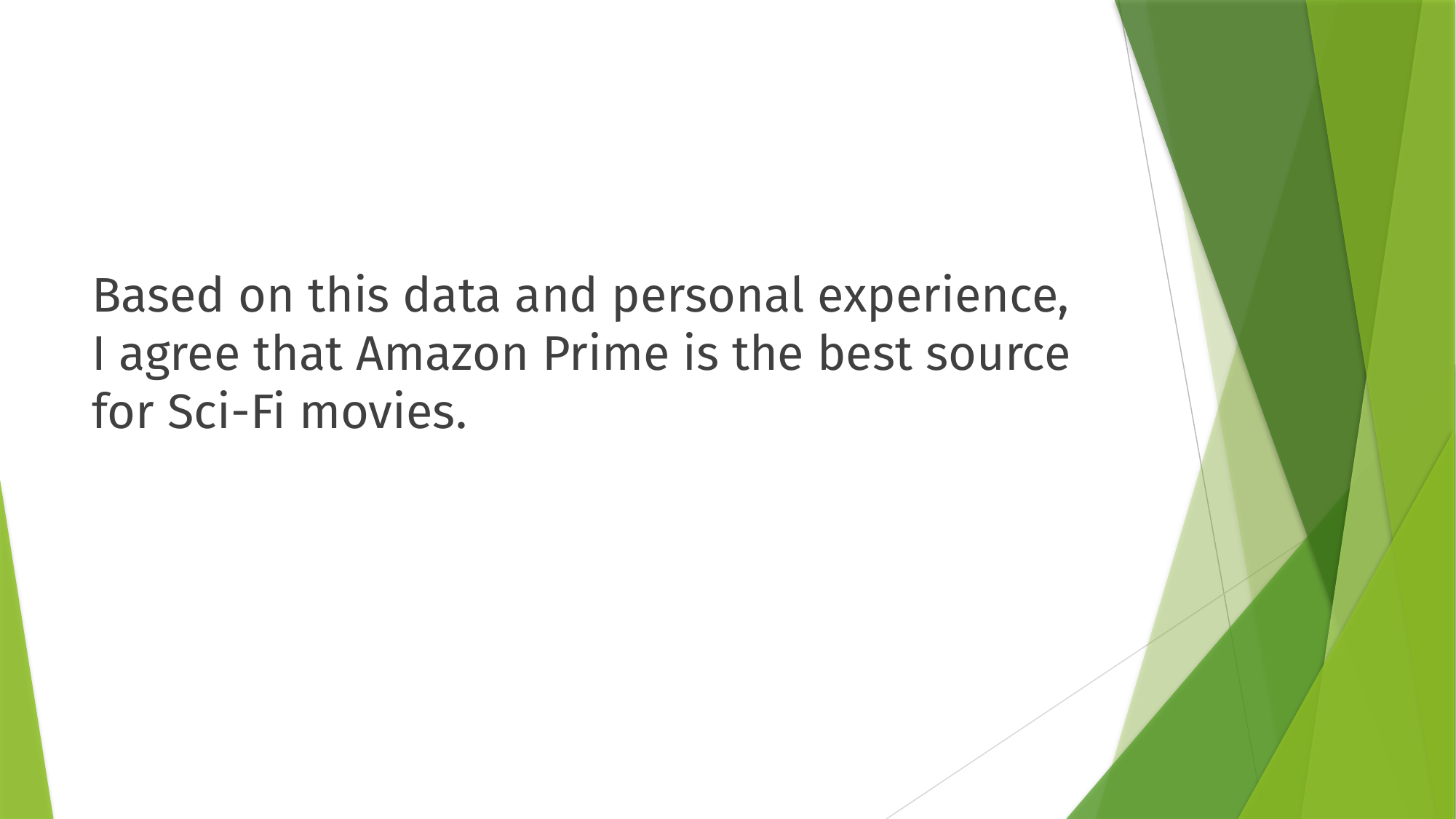

Based on this data and personal experience, I agree that Amazon Prime is the best source for Sci-Fi movies.